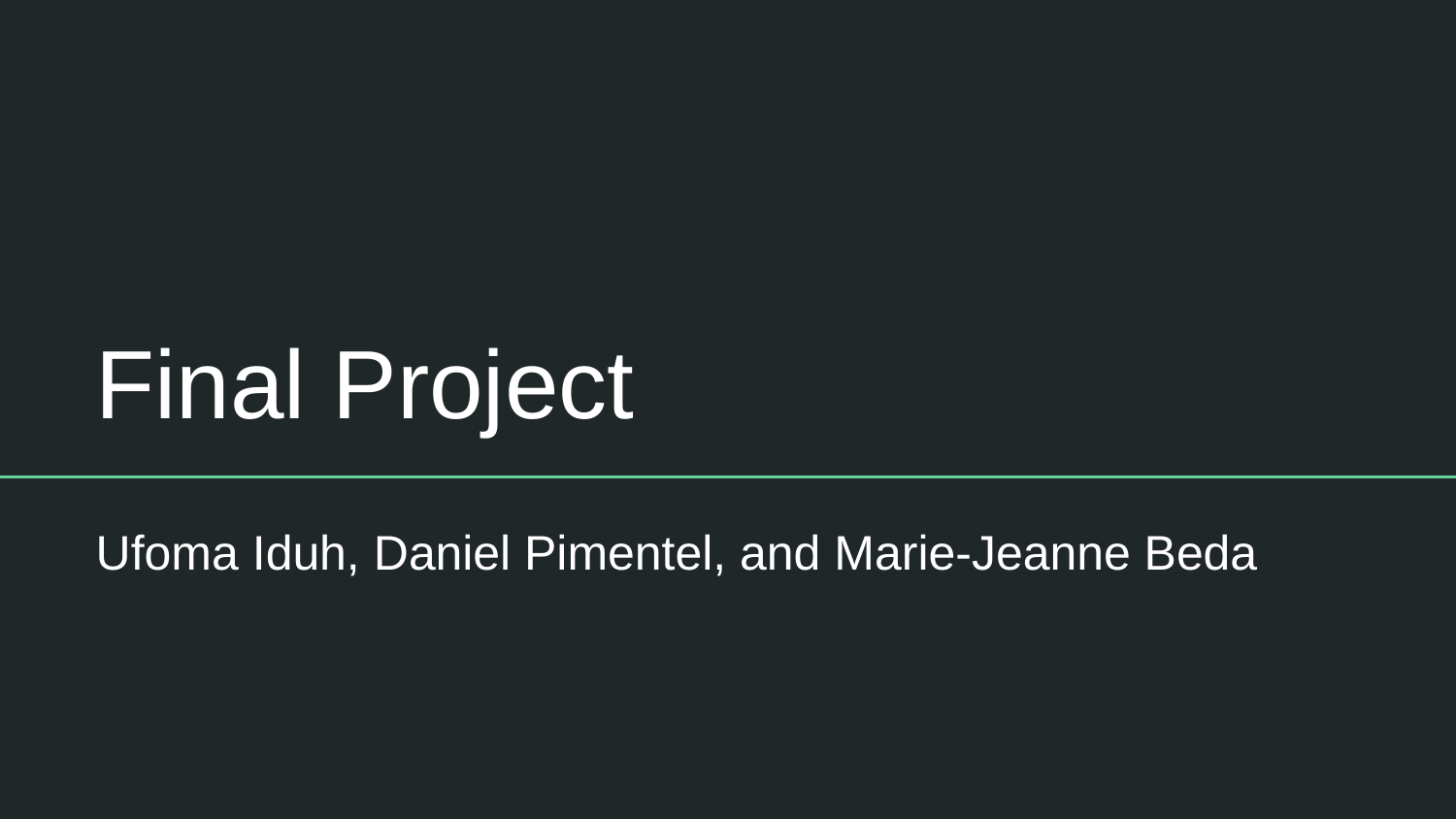

# Final Project
Ufoma Iduh, Daniel Pimentel, and Marie-Jeanne Beda